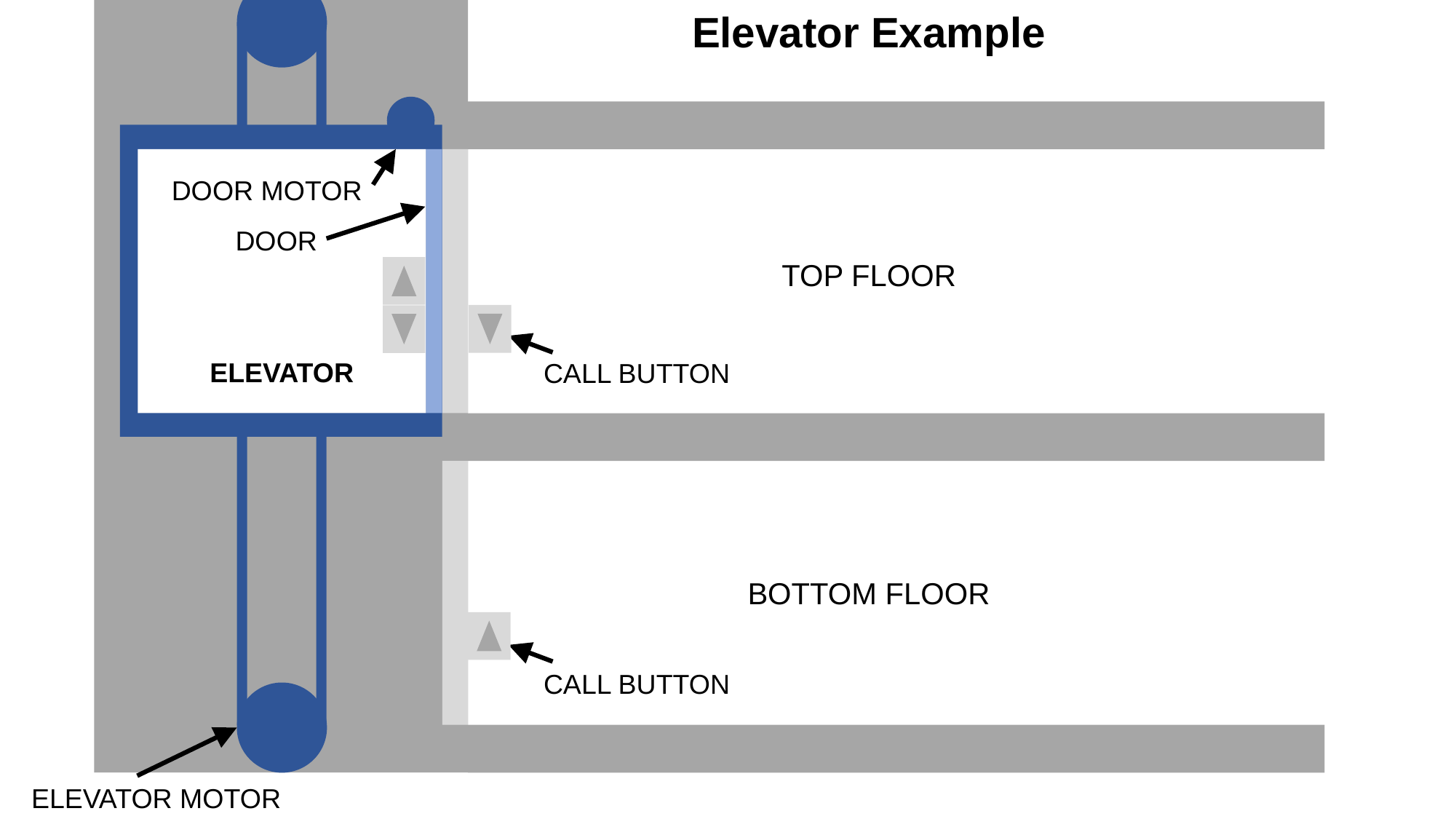

Elevator Example

DOOR MOTOR
DOOR
ELEVATOR

TOP FLOOR

CALL BUTTON

BOTTOM FLOOR

CALL BUTTON

ELEVATOR MOTOR